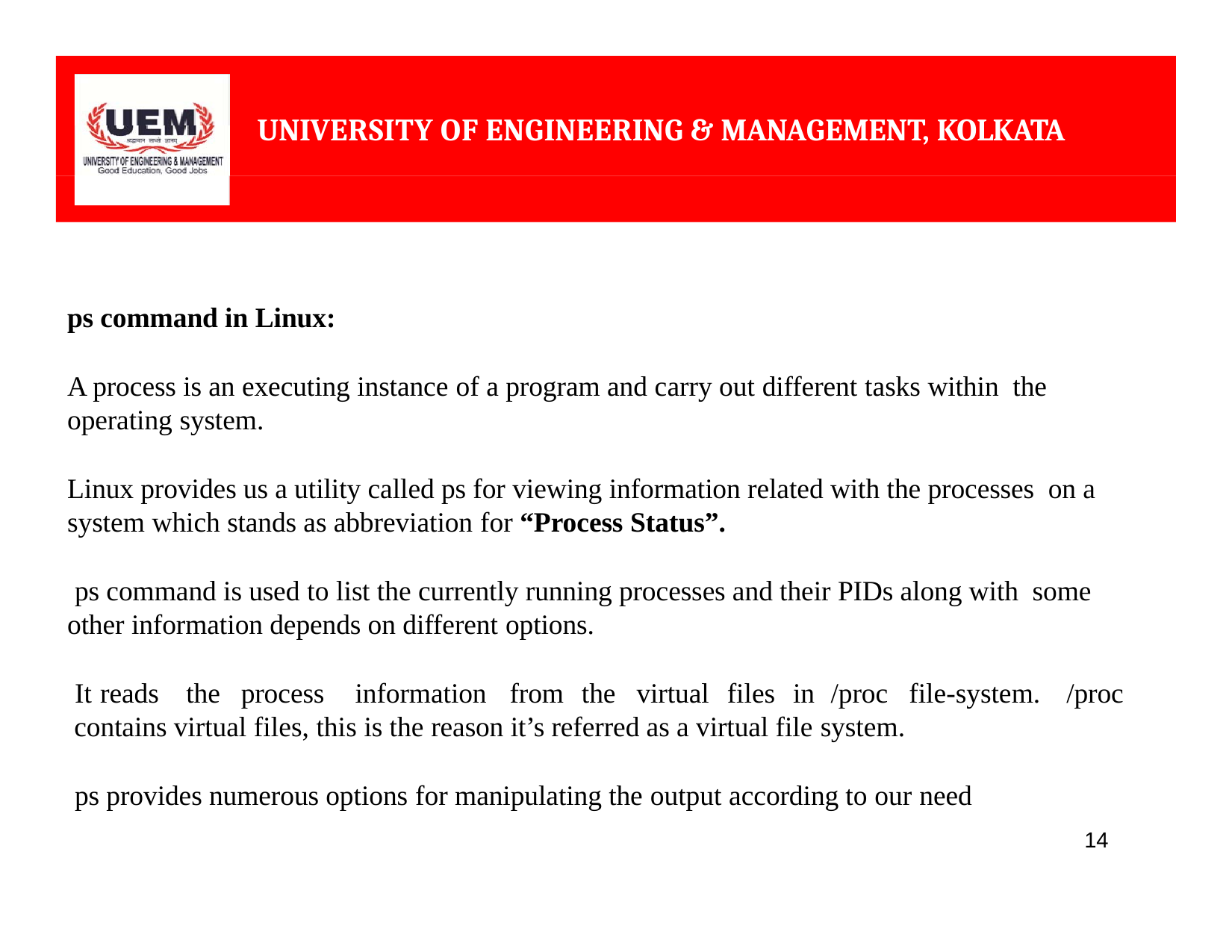

# UNIVERSITY OF ENGINEERING & MANAGEMENT, KOLKATA

ps command in Linux:

A process is an executing instance of a program and carry out different tasks within  the operating system.

Linux provides us a utility called ps for viewing information related with the processes  on a system which stands as abbreviation for “Process Status”.

ps command is used to list the currently running processes and their PIDs along with  some other information depends on different options.

It	reads	the	process	information	from	the	virtual	files	in	/proc	file-system.	/proc  contains virtual files, this is the reason it’s referred as a virtual file system.

ps provides numerous options for manipulating the output according to our need
14